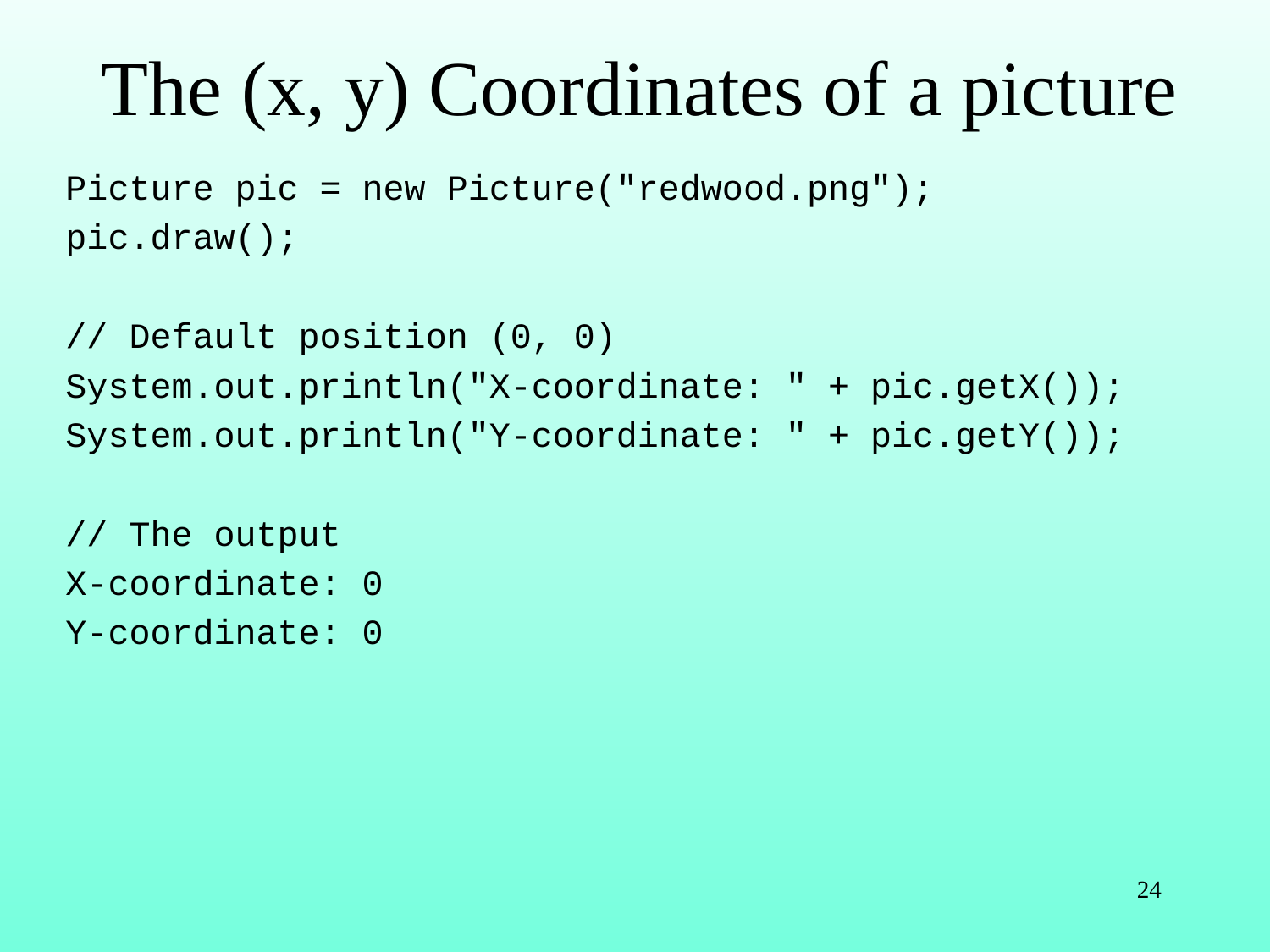

# The (x, y) Coordinates of a picture
Picture pic = new Picture("redwood.png");
pic.draw();

// Default position (0, 0)
System.out.println("X-coordinate: " + pic.getX());
System.out.println("Y-coordinate: " + pic.getY());

// The output
X-coordinate: 0
Y-coordinate: 0
24